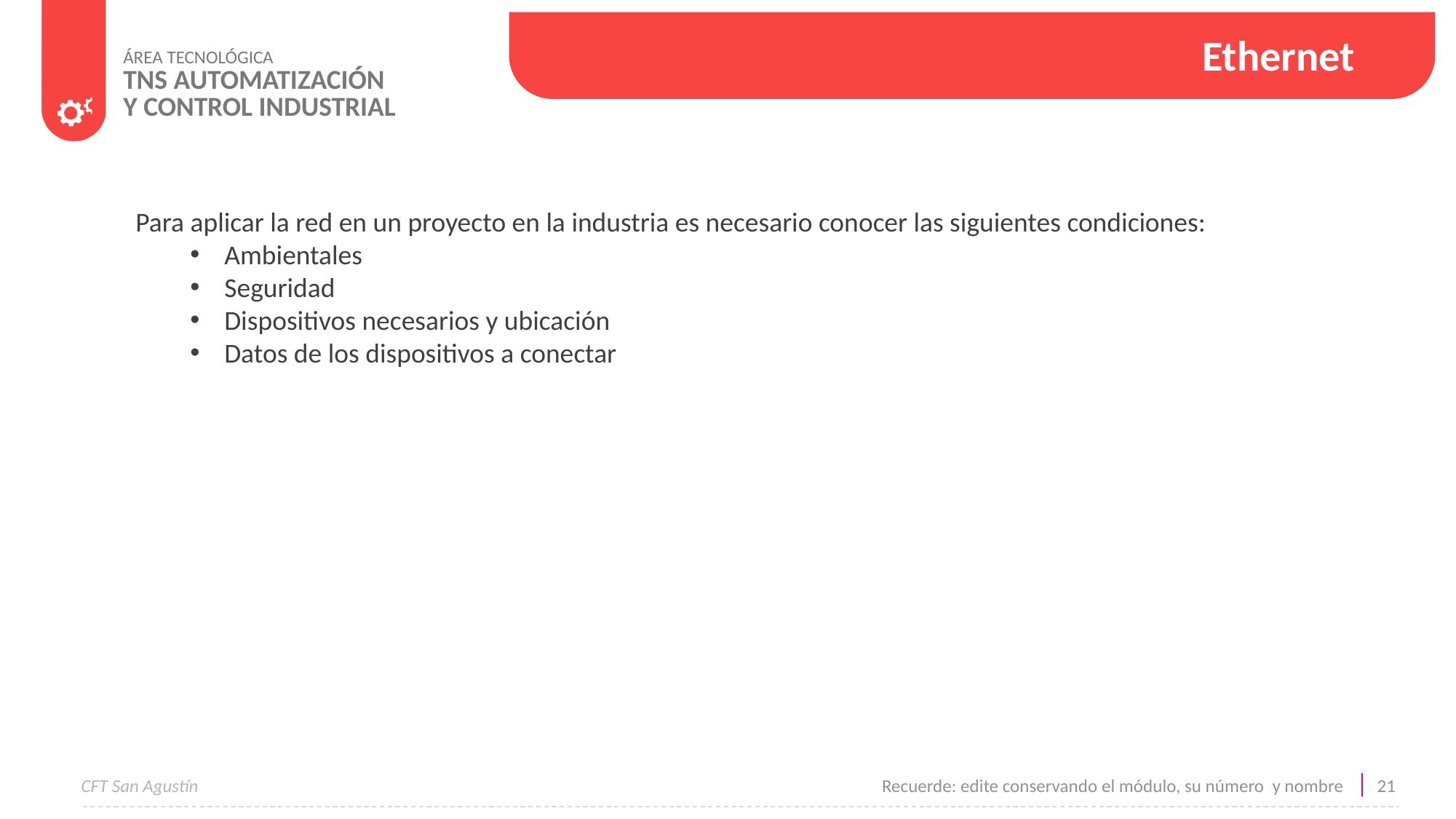

Ethernet
Para aplicar la red en un proyecto en la industria es necesario conocer las siguientes condiciones:
Ambientales
Seguridad
Dispositivos necesarios y ubicación
Datos de los dispositivos a conectar
Recuerde: edite conservando el módulo, su número  y nombre
21